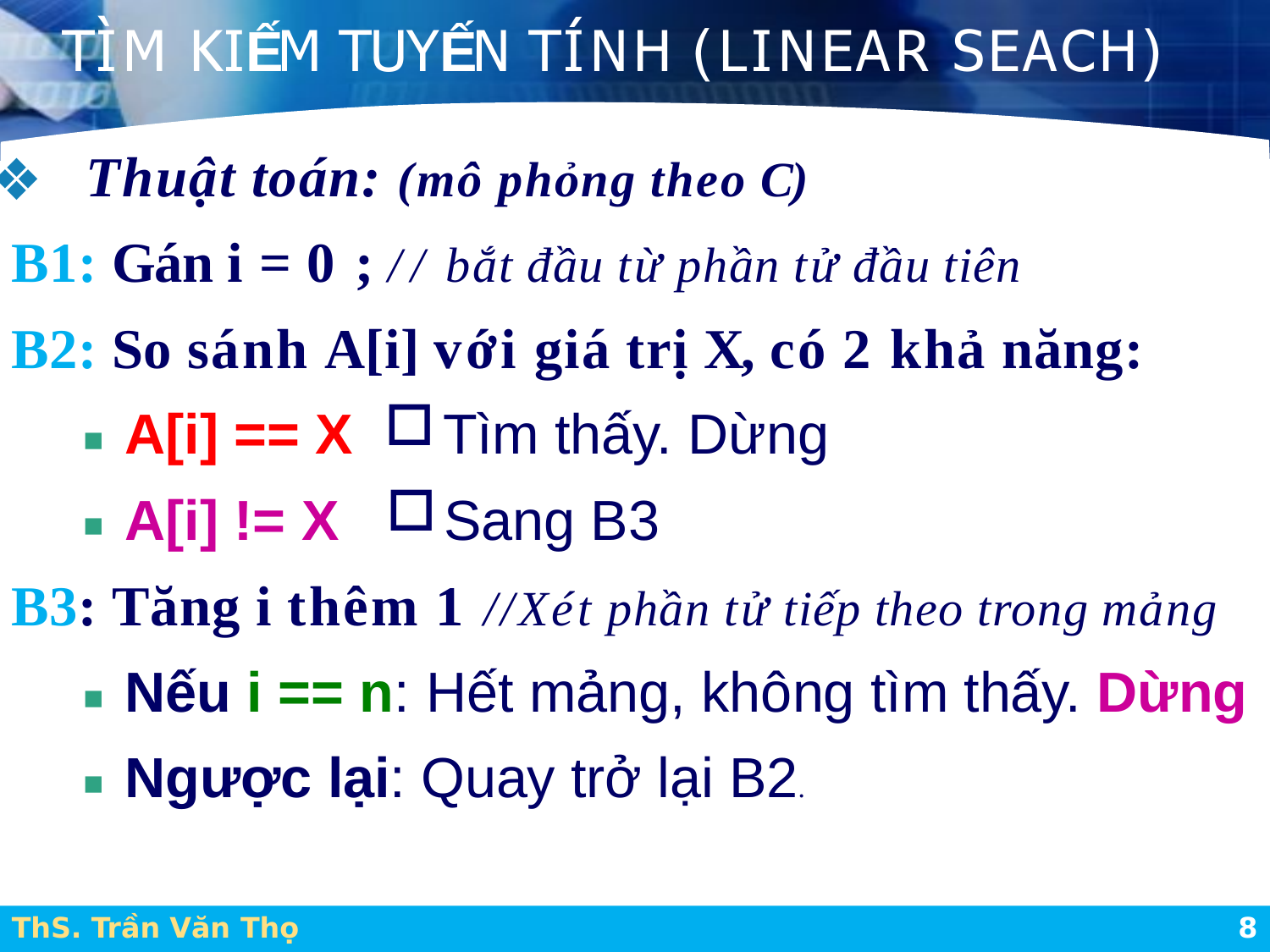

TÌM KIẾM TUYẾN TÍNH (LINEAR SEACH)
Thuật toán: (mô phỏng theo C)
B1: Gán i = 0 ; // bắt đầu từ phần tử đầu tiên
B2: So sánh A[i] với giá trị X, có 2 khả năng:
A[i] == X
A[i] != X
Tìm thấy. Dừng
Sang B3
B3: Tăng i thêm 1 //Xét phần tử tiếp theo trong mảng
Nếu i == n: Hết mảng, không tìm thấy. Dừng
Ngược lại: Quay trở lại B2.
ThS. Trần Văn Thọ
8